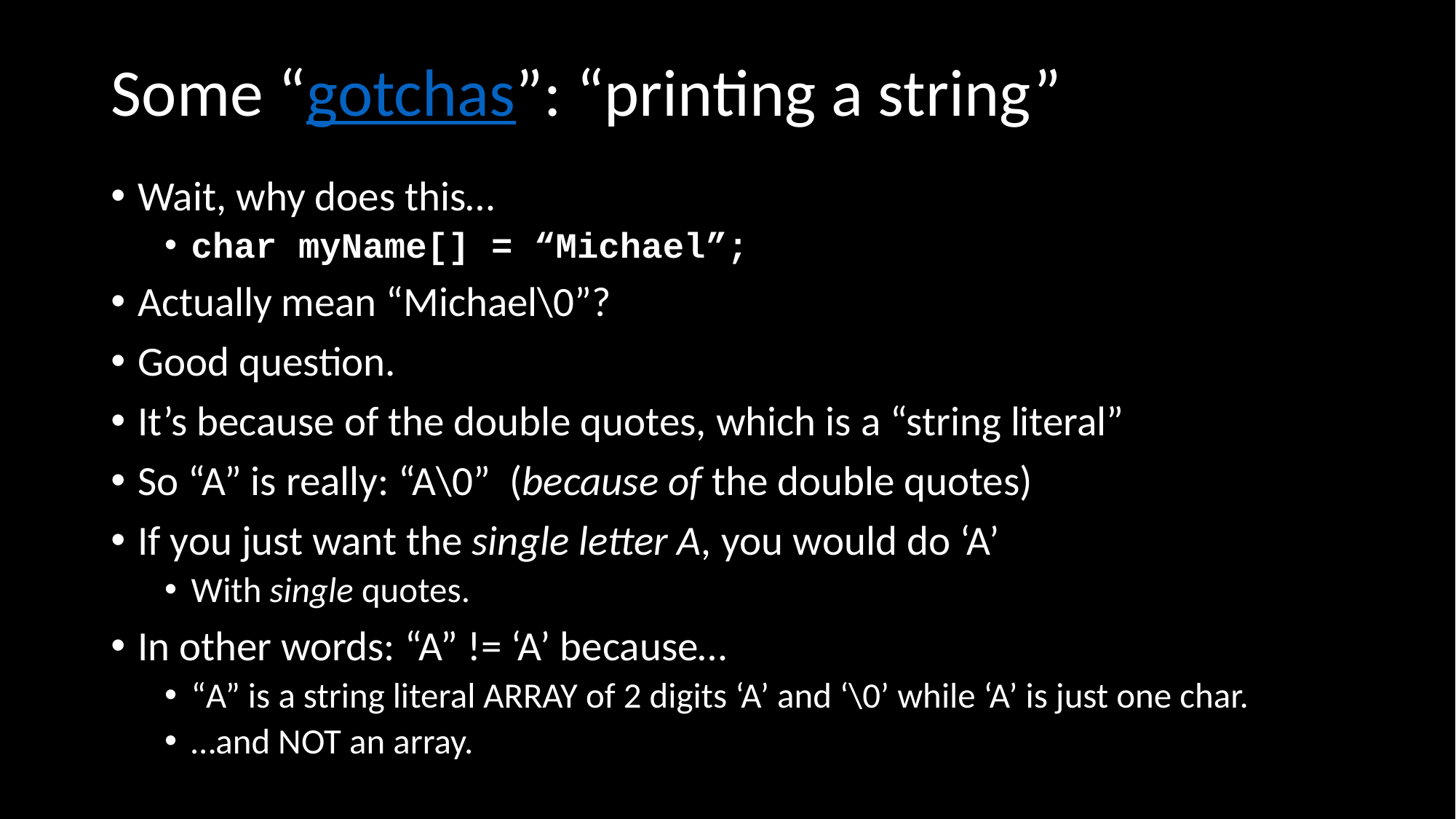

# Some “gotchas”: “printing a string”
Wait, why does this…
char myName[] = “Michael”;
Actually mean “Michael\0”?
Good question.
It’s because of the double quotes, which is a “string literal”
So “A” is really: “A\0”  (because of the double quotes)
If you just want the single letter A, you would do ‘A’
With single quotes.
In other words: “A” != ‘A’ because…
“A” is a string literal ARRAY of 2 digits ‘A’ and ‘\0’ while ‘A’ is just one char.
…and NOT an array.